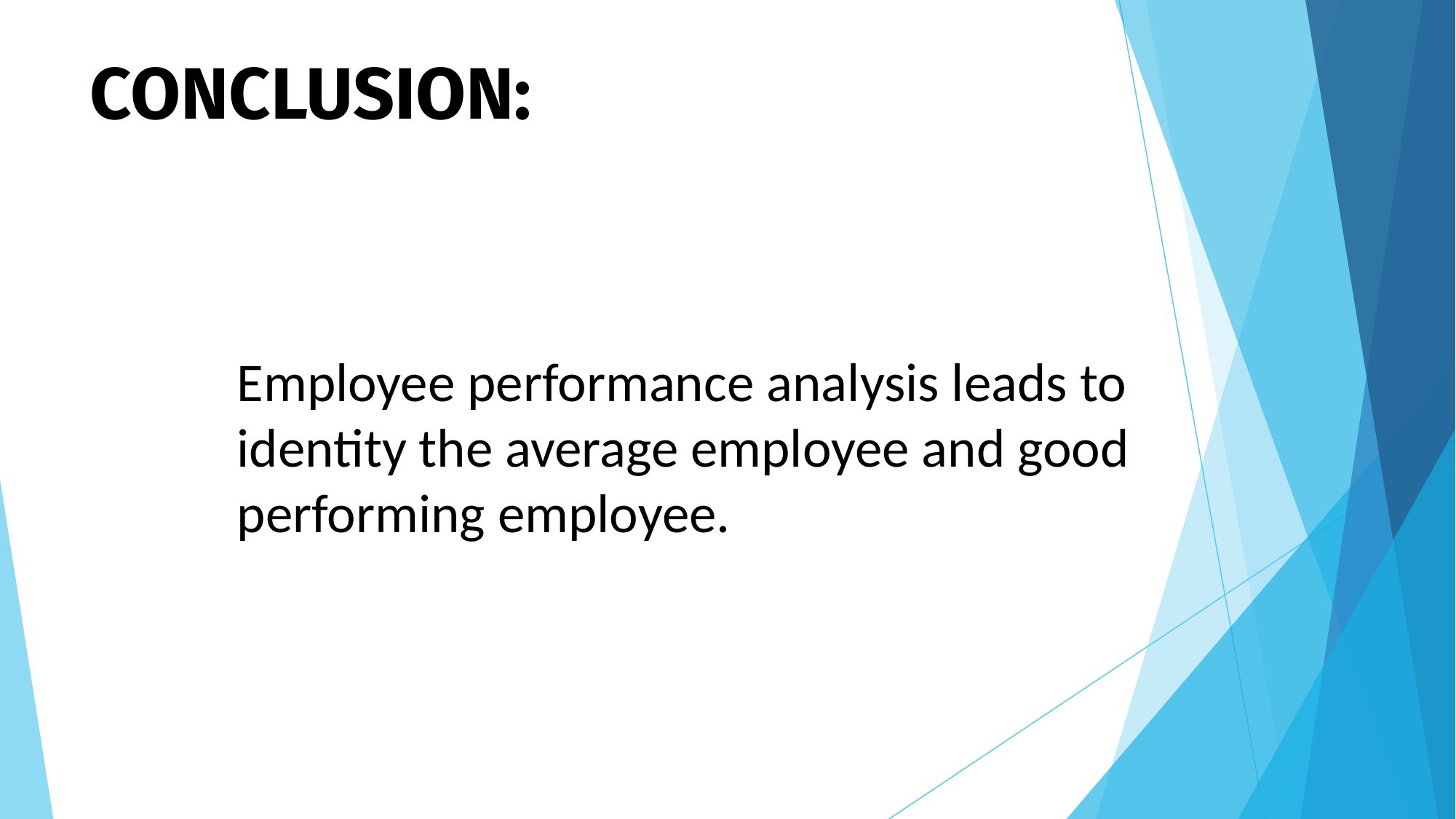

# CONCLUSION:
Employee performance analysis leads to identity the average employee and good performing employee.